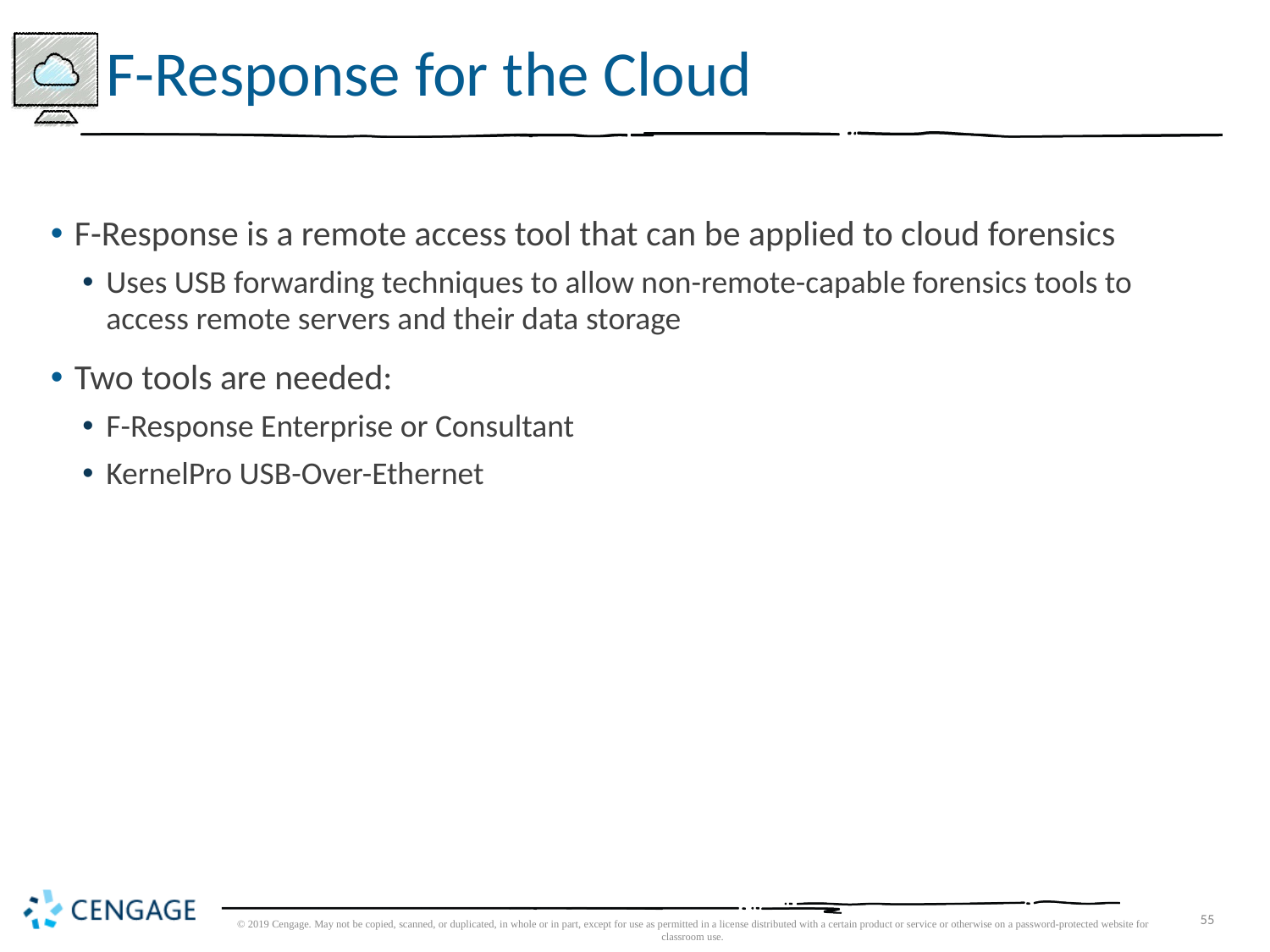

# F-Response for the Cloud
F-Response is a remote access tool that can be applied to cloud forensics
Uses USB forwarding techniques to allow non-remote-capable forensics tools to access remote servers and their data storage
Two tools are needed:
F-Response Enterprise or Consultant
KernelPro USB-Over-Ethernet
© 2019 Cengage. May not be copied, scanned, or duplicated, in whole or in part, except for use as permitted in a license distributed with a certain product or service or otherwise on a password-protected website for classroom use.